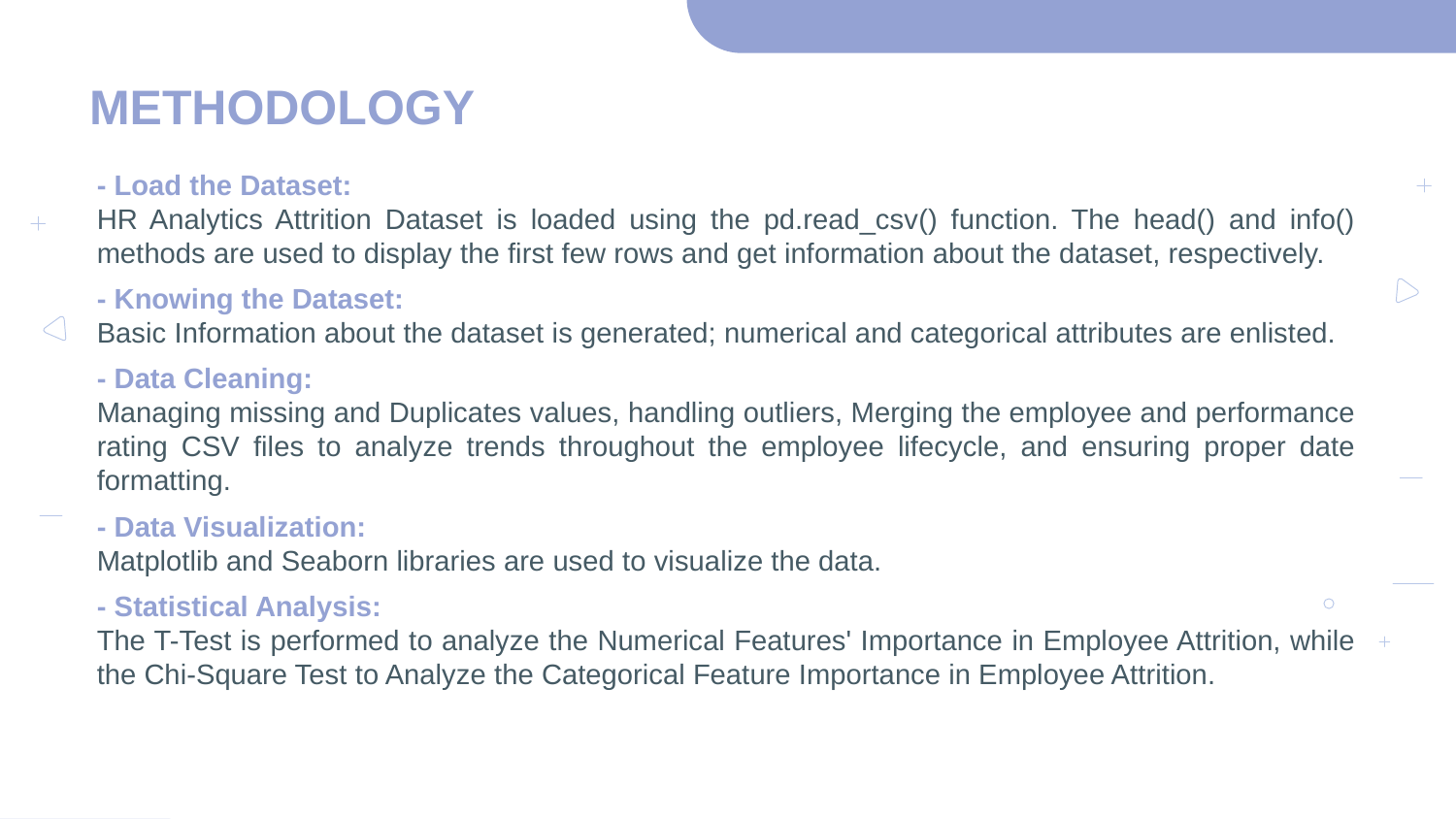

METHODOLOGY
- Load the Dataset:
HR Analytics Attrition Dataset is loaded using the pd.read_csv() function. The head() and info() methods are used to display the first few rows and get information about the dataset, respectively.

- Knowing the Dataset:
Basic Information about the dataset is generated; numerical and categorical attributes are enlisted.

- Data Cleaning:
Managing missing and Duplicates values, handling outliers, Merging the employee and performance rating CSV files to analyze trends throughout the employee lifecycle, and ensuring proper date formatting.

- Data Visualization:
Matplotlib and Seaborn libraries are used to visualize the data.

- Statistical Analysis:
The T-Test is performed to analyze the Numerical Features' Importance in Employee Attrition, while the Chi-Square Test to Analyze the Categorical Feature Importance in Employee Attrition.